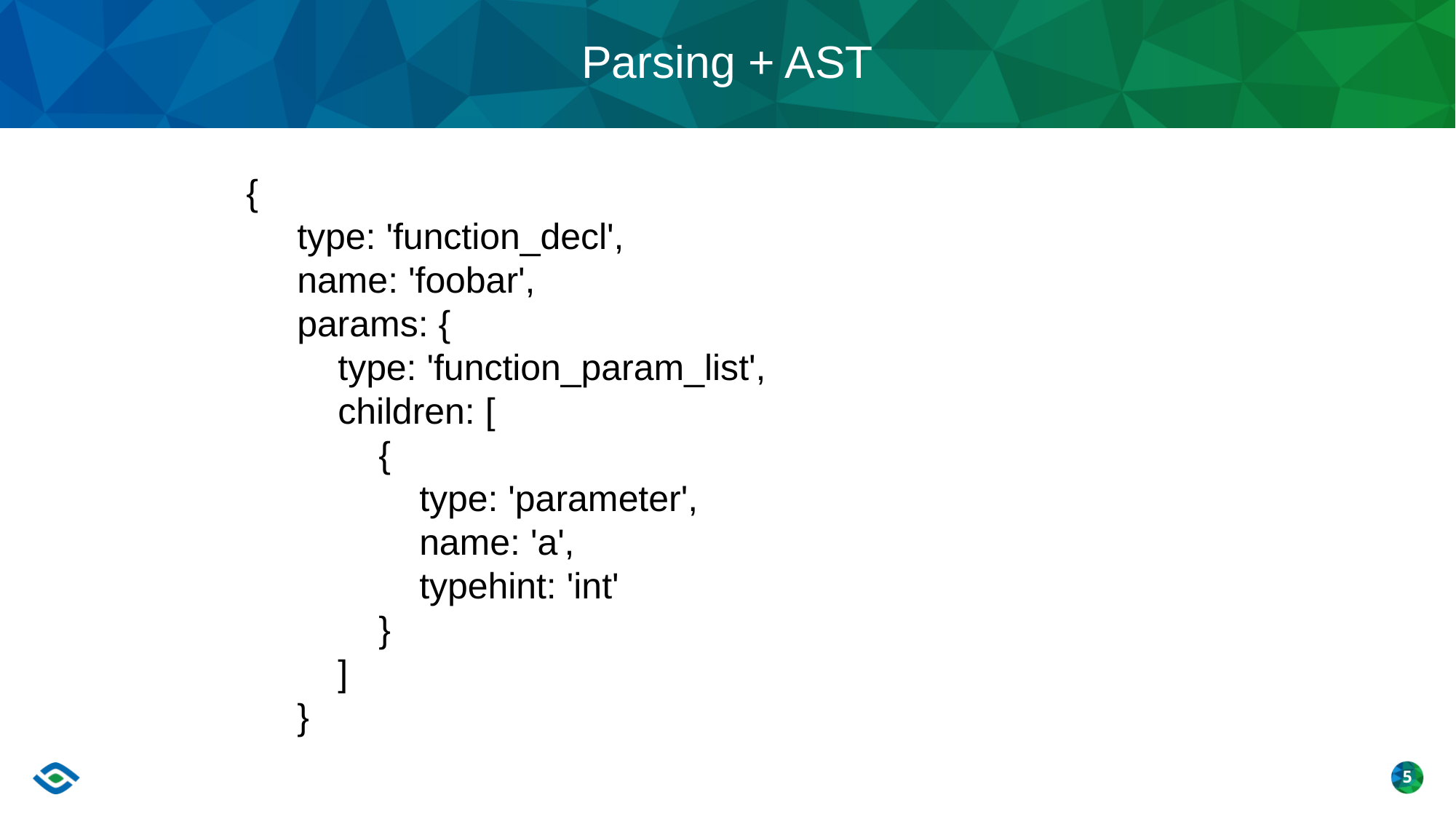

# Parsing + AST
 {
      type: 'function_decl',
      name: 'foobar',
      params: {
          type: 'function_param_list',
          children: [
              {
                  type: 'parameter',
                  name: 'a',
                  typehint: 'int'
              }
          ]
      }